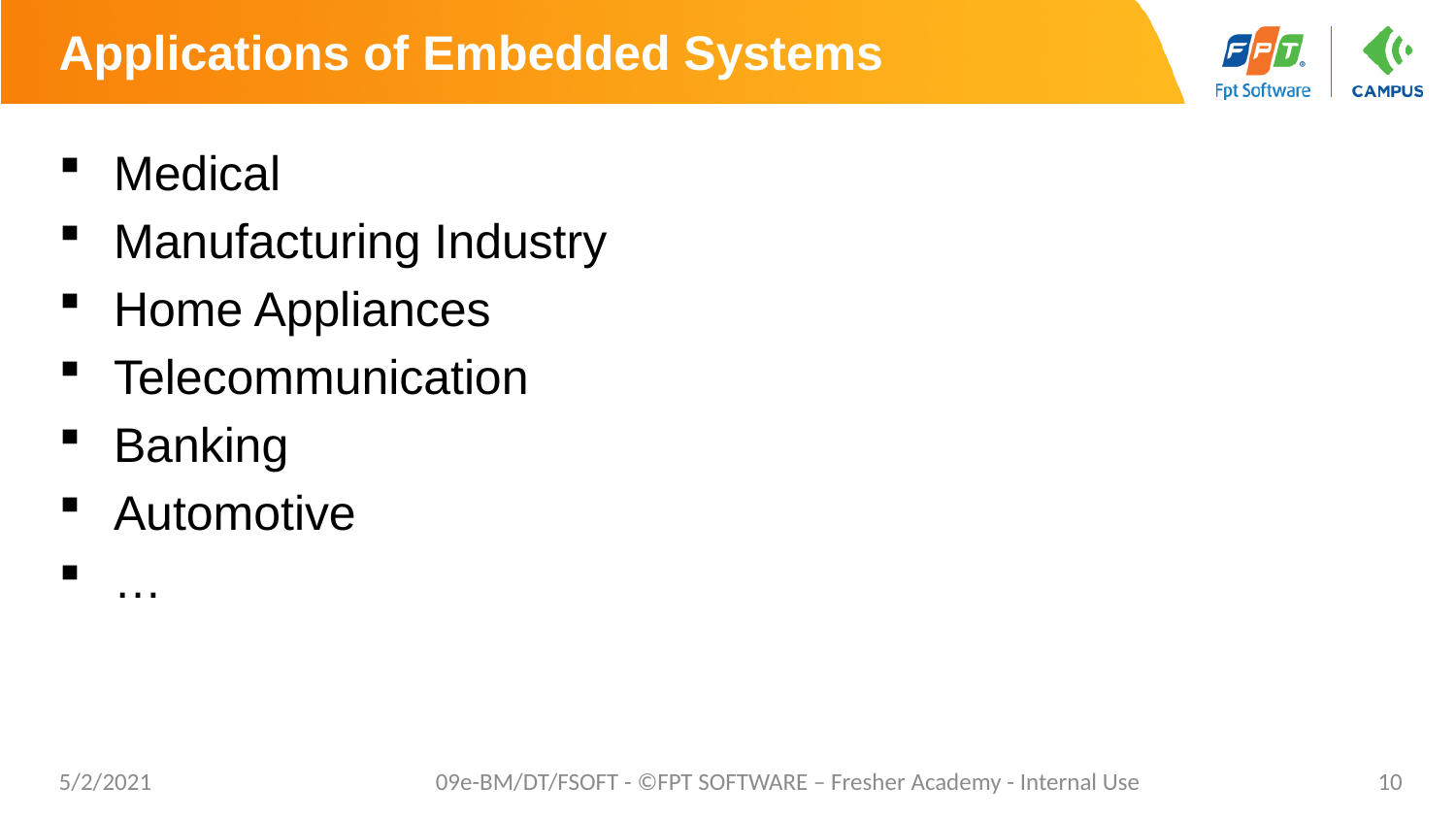

# Applications of Embedded Systems
Medical
Manufacturing Industry
Home Appliances
Telecommunication
Banking
Automotive
…
5/2/2021
09e-BM/DT/FSOFT - ©FPT SOFTWARE – Fresher Academy - Internal Use
10